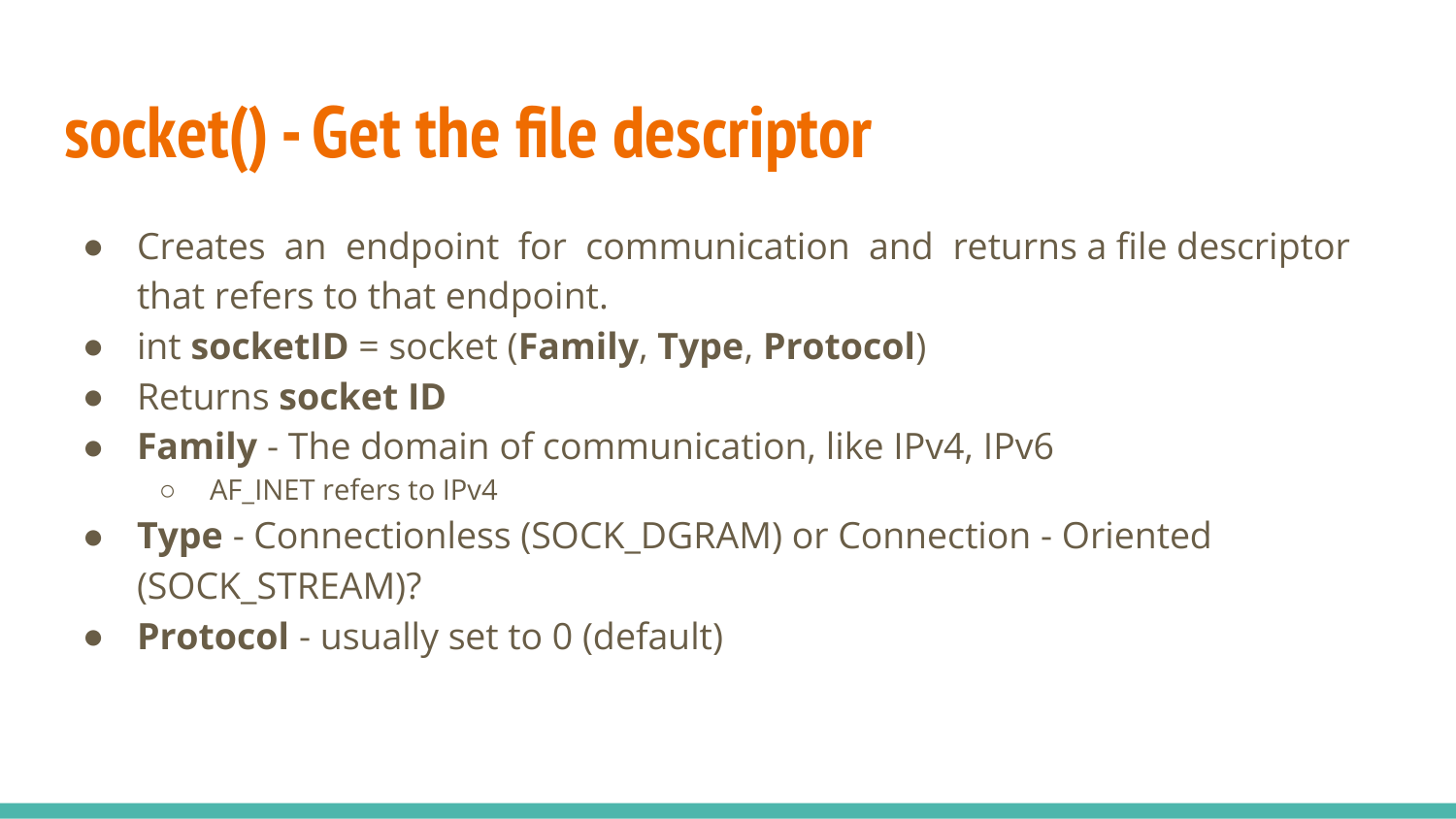

# socket() - Get the file descriptor
Creates  an  endpoint  for  communication  and  returns a file descriptor that refers to that endpoint.
int socketID = socket (Family, Type, Protocol)
Returns socket ID
Family - The domain of communication, like IPv4, IPv6
AF_INET refers to IPv4
Type - Connectionless (SOCK_DGRAM) or Connection - Oriented (SOCK_STREAM)?
Protocol - usually set to 0 (default)